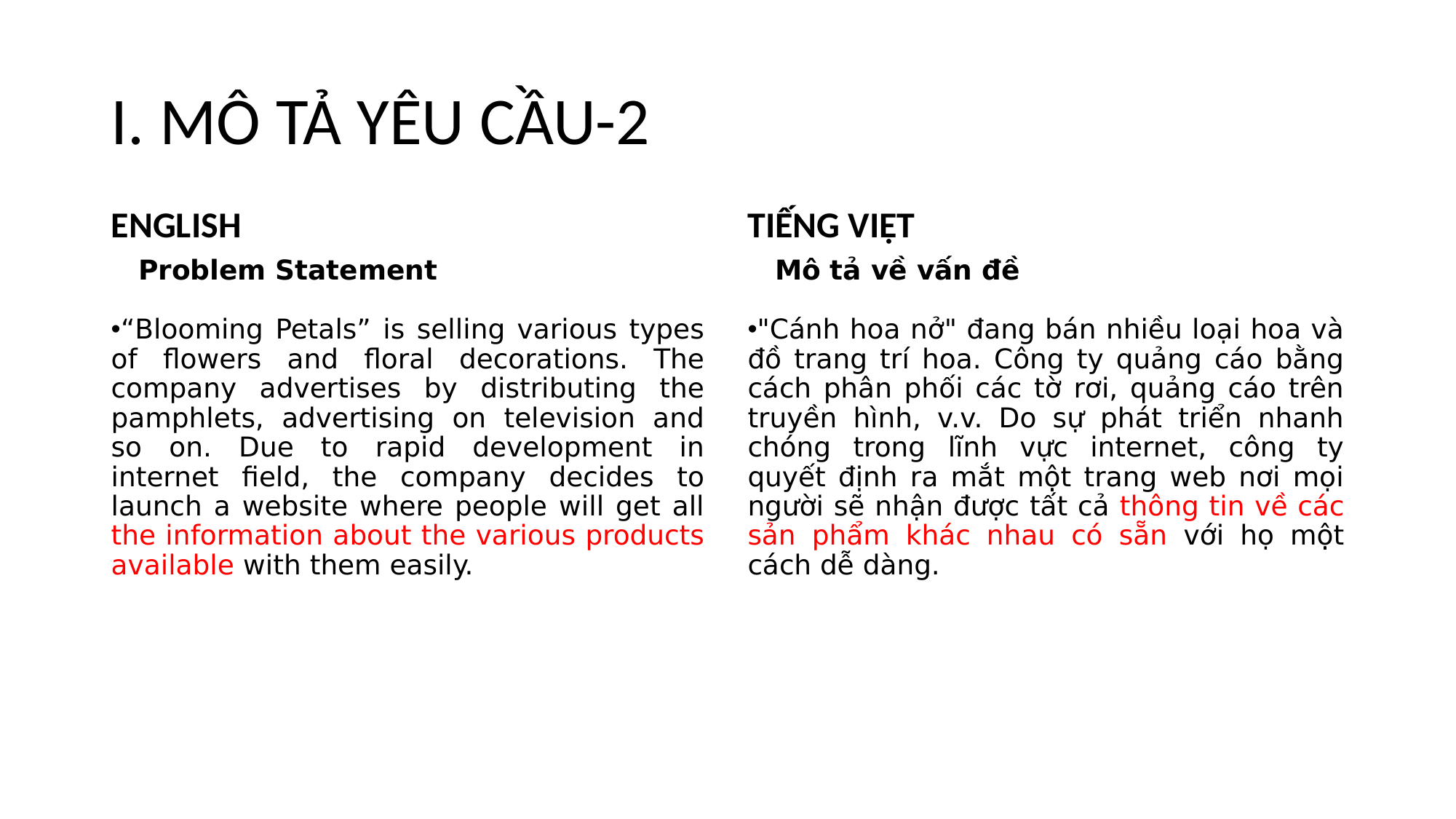

# I. MÔ TẢ YÊU CẦU-2
ENGLISH
TIẾNG VIỆT
Problem Statement

“Blooming Petals” is selling various types of flowers and floral decorations. The company advertises by distributing the pamphlets, advertising on television and so on. Due to rapid development in internet field, the company decides to launch a website where people will get all the information about the various products available with them easily.

Mô tả về vấn đề

"Cánh hoa nở" đang bán nhiều loại hoa và đồ trang trí hoa. Công ty quảng cáo bằng cách phân phối các tờ rơi, quảng cáo trên truyền hình, v.v. Do sự phát triển nhanh chóng trong lĩnh vực internet, công ty quyết định ra mắt một trang web nơi mọi người sẽ nhận được tất cả thông tin về các sản phẩm khác nhau có sẵn với họ một cách dễ dàng.